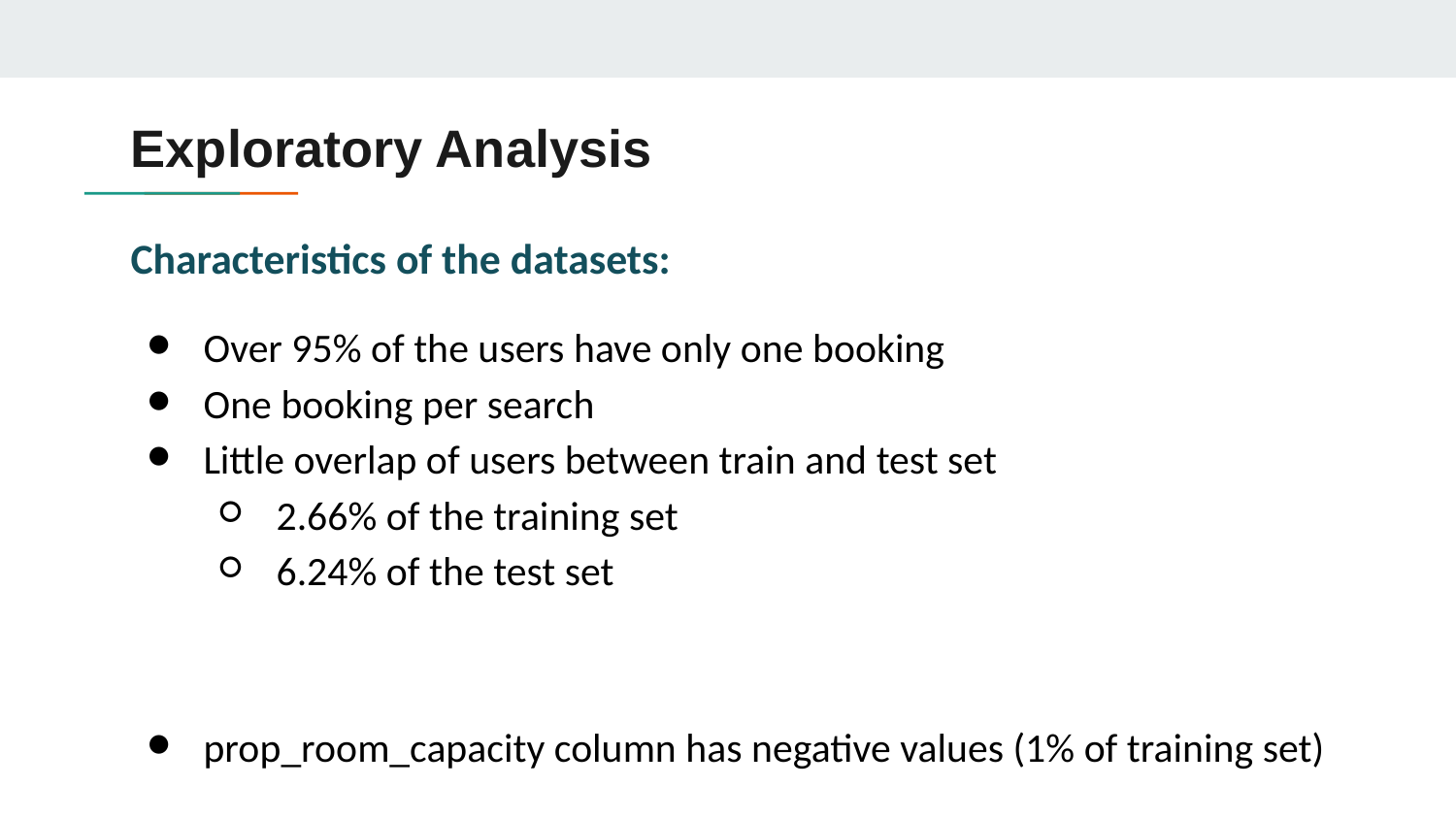

# Exploratory Analysis
Characteristics of the datasets:
Over 95% of the users have only one booking
One booking per search
Little overlap of users between train and test set
2.66% of the training set
6.24% of the test set

prop_room_capacity column has negative values (1% of training set)